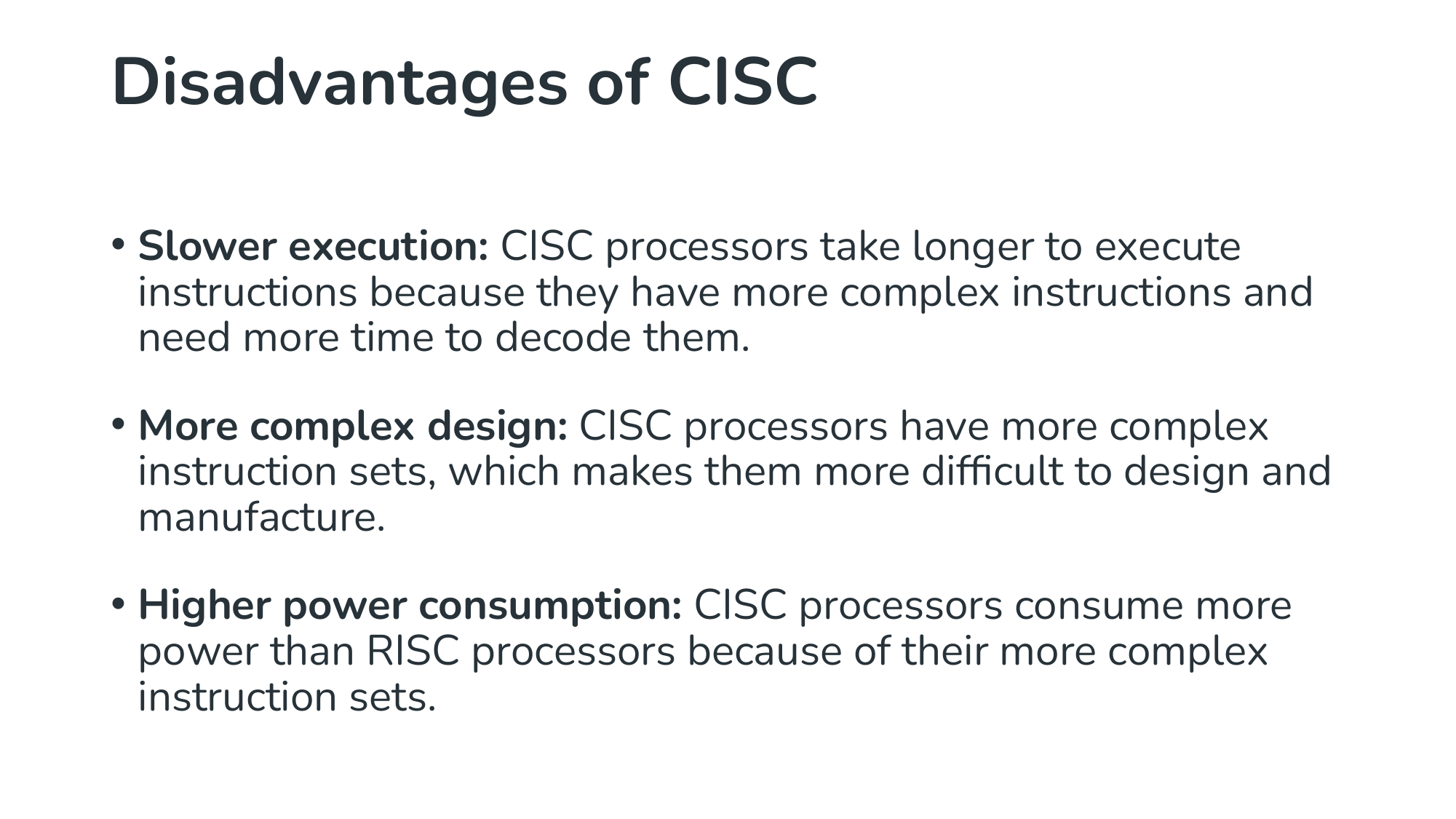

# Disadvantages of CISC
Slower execution: CISC processors take longer to execute instructions because they have more complex instructions and need more time to decode them.
More complex design: CISC processors have more complex instruction sets, which makes them more difficult to design and manufacture.
Higher power consumption: CISC processors consume more power than RISC processors because of their more complex instruction sets.